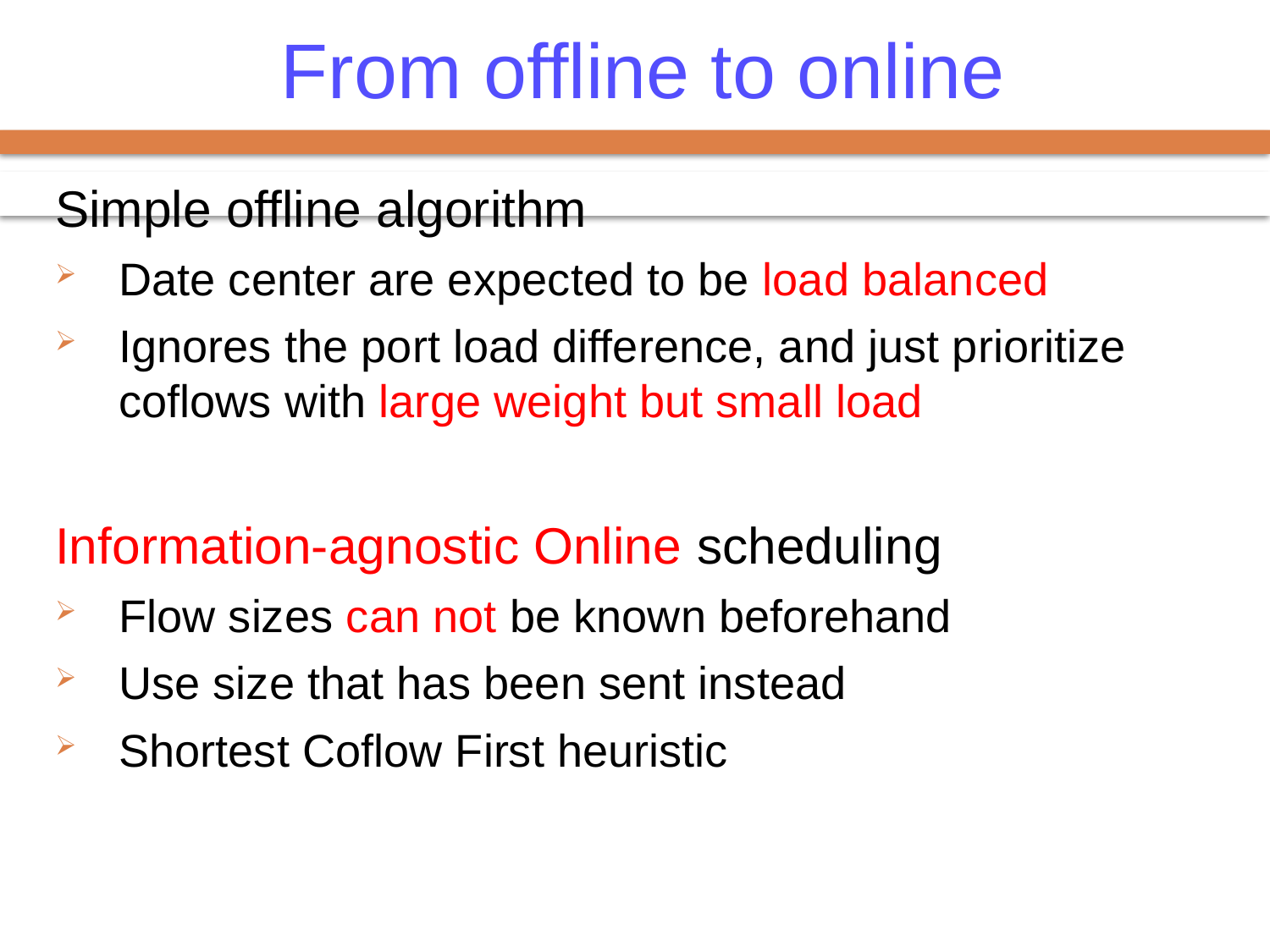

# From offline to online
Simple offline algorithm
Date center are expected to be load balanced
Ignores the port load difference, and just prioritize coflows with large weight but small load

Information-agnostic Online scheduling
Flow sizes can not be known beforehand
Use size that has been sent instead
Shortest Coflow First heuristic